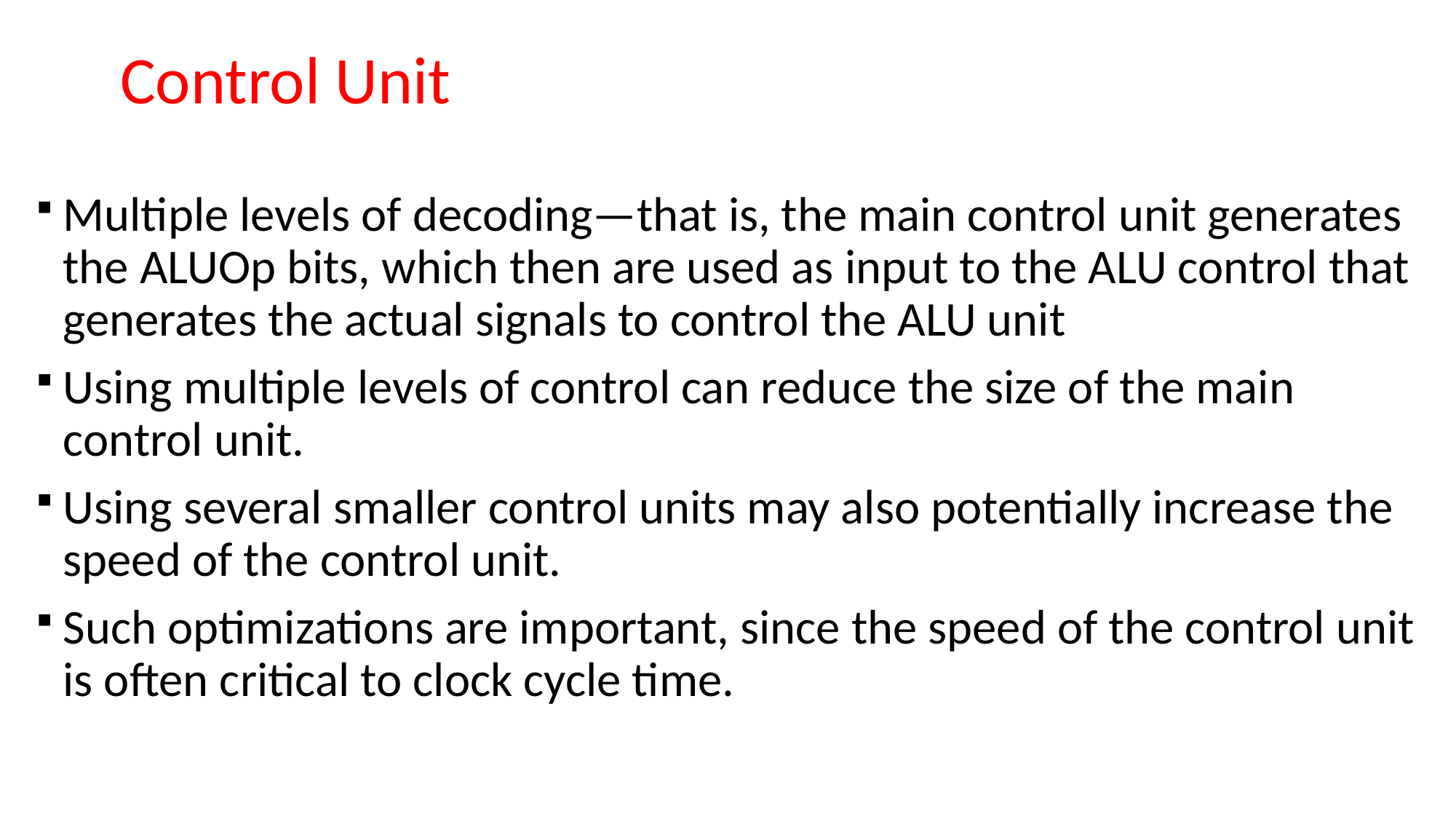

# Control Unit
Multiple levels of decoding—that is, the main control unit generates the ALUOp bits, which then are used as input to the ALU control that generates the actual signals to control the ALU unit
Using multiple levels of control can reduce the size of the main control unit.
Using several smaller control units may also potentially increase the speed of the control unit.
Such optimizations are important, since the speed of the control unit is often critical to clock cycle time.